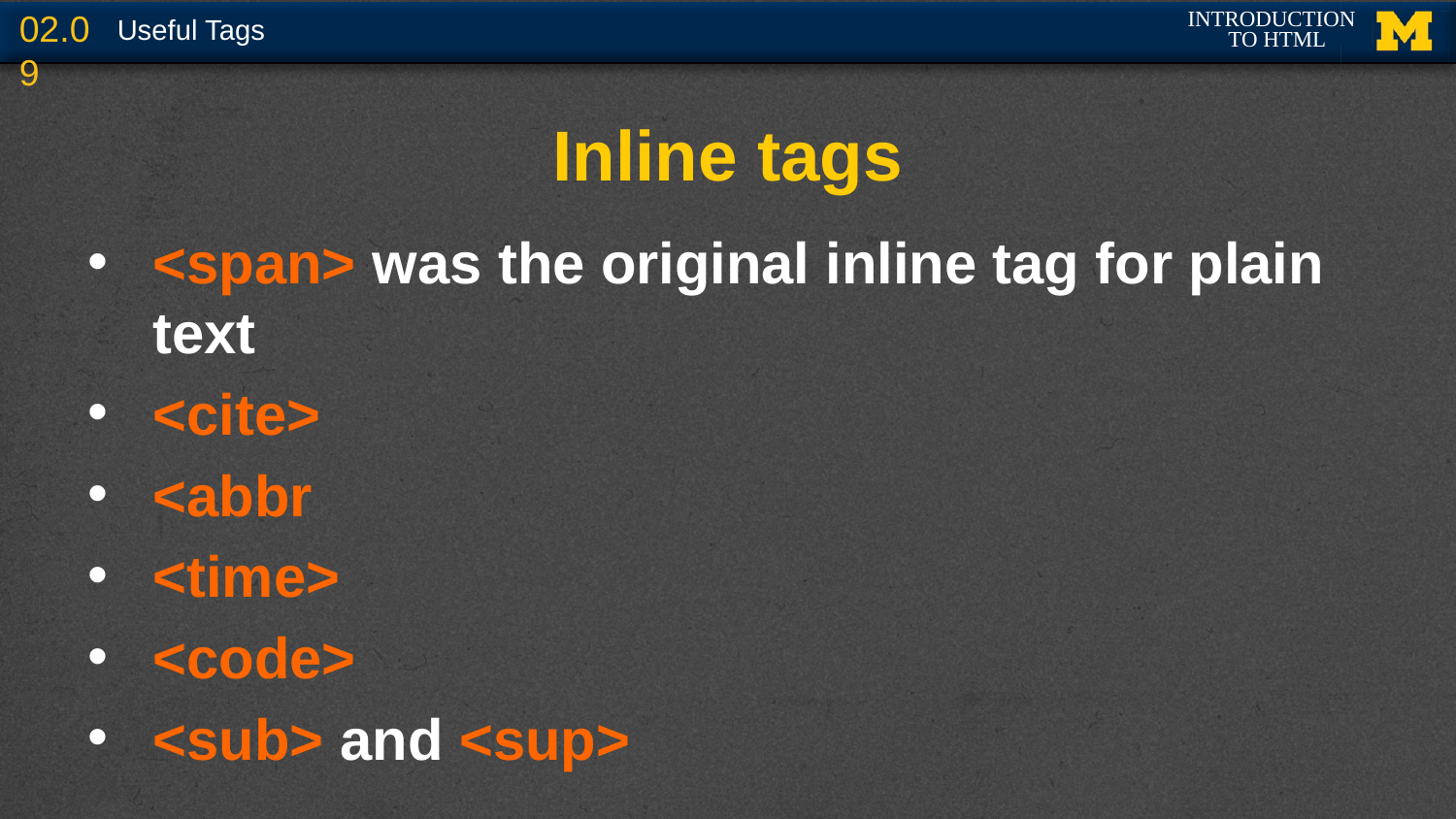

# Inline tags
<span> was the original inline tag for plain text
<cite>
<abbr
<time>
<code>
<sub> and <sup>